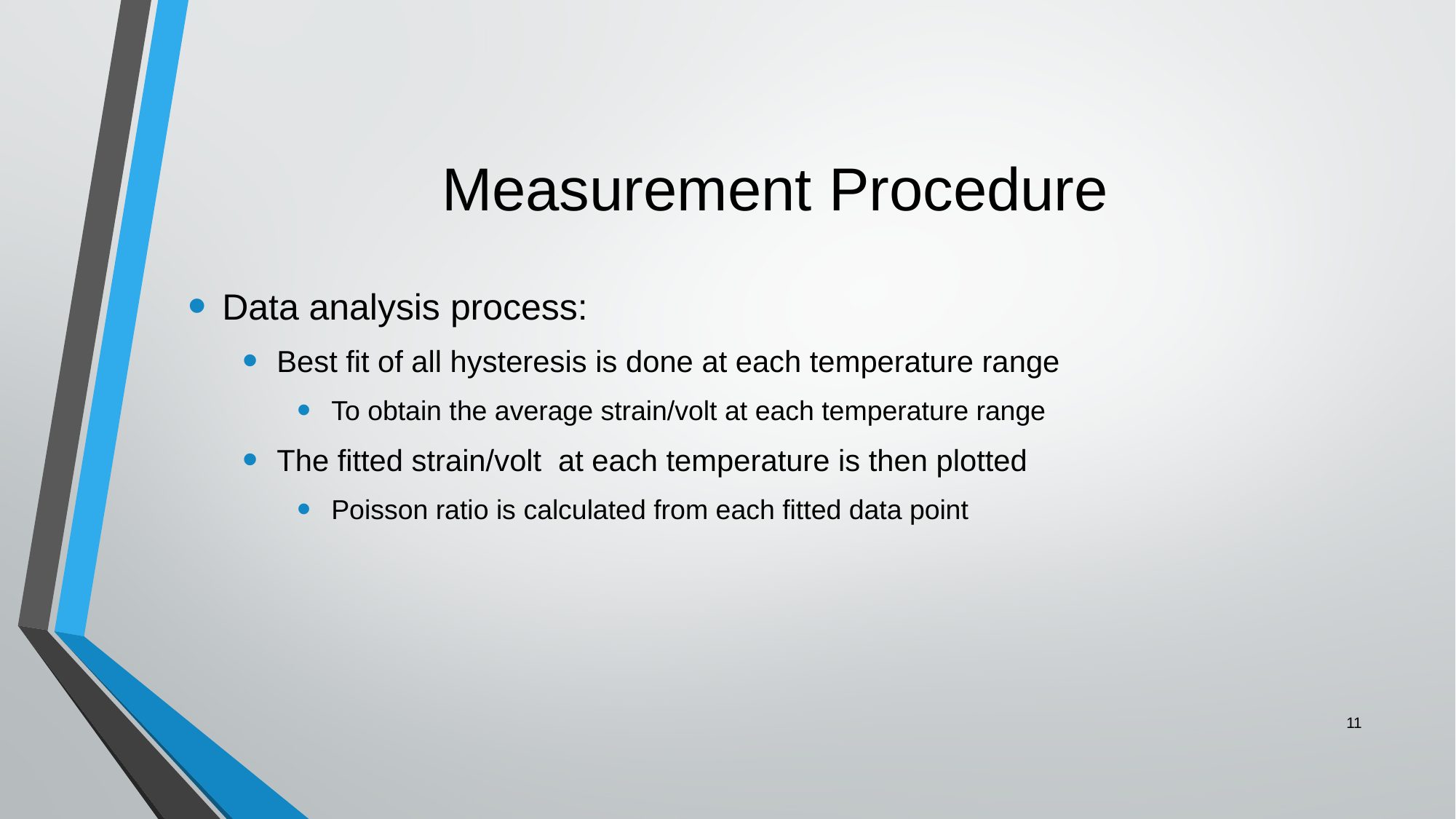

# Measurement Procedure
Data analysis process:
Best fit of all hysteresis is done at each temperature range
To obtain the average strain/volt at each temperature range
The fitted strain/volt  at each temperature is then plotted
Poisson ratio is calculated from each fitted data point
11